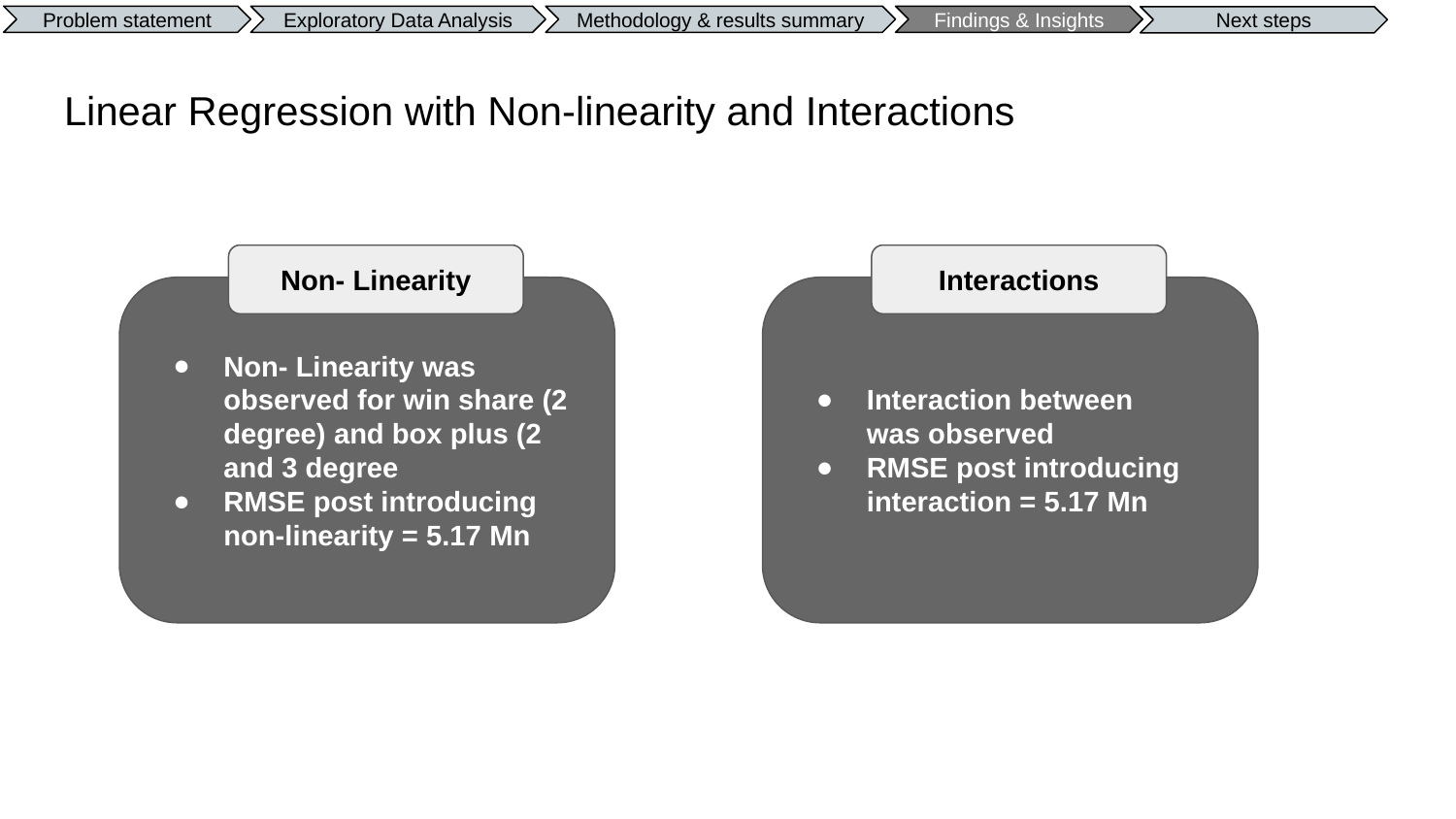

Findings & Insights
Methodology & results summary
Exploratory Data Analysis
Problem statement
Next steps
# Linear Regression with Non-linearity and Interactions
AIsh

Non- Linearity
Non- Linearity was observed for win share (2 degree) and box plus (2 and 3 degree
RMSE post introducing non-linearity = 5.17 Mn
Interactions
Interaction between      was observed
RMSE post introducing interaction = 5.17 Mn